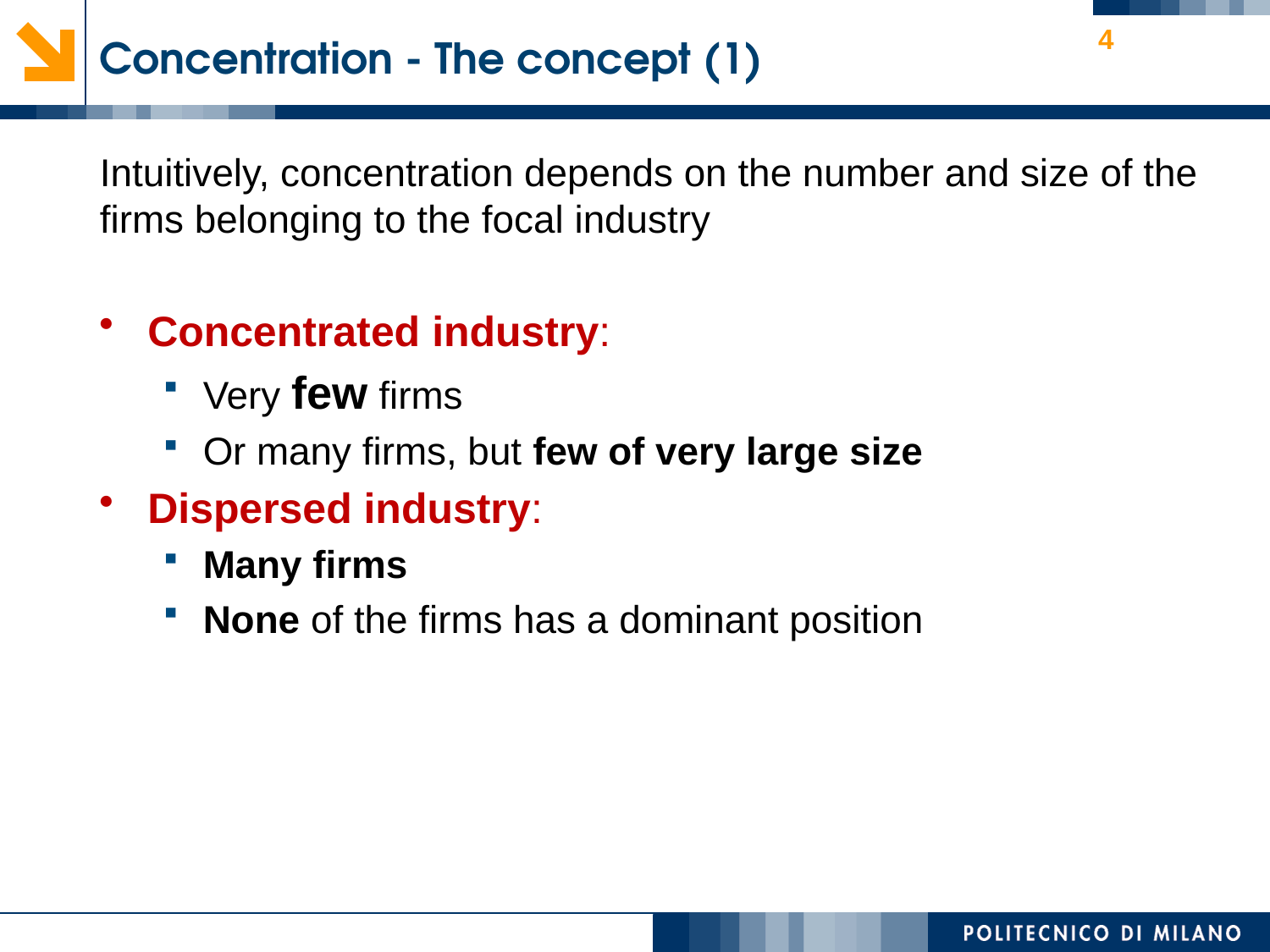

4
# Concentration - The concept (1)
Intuitively, concentration depends on the number and size of the firms belonging to the focal industry

Concentrated industry:
Very few firms
Or many firms, but few of very large size
Dispersed industry:
Many firms
None of the firms has a dominant position